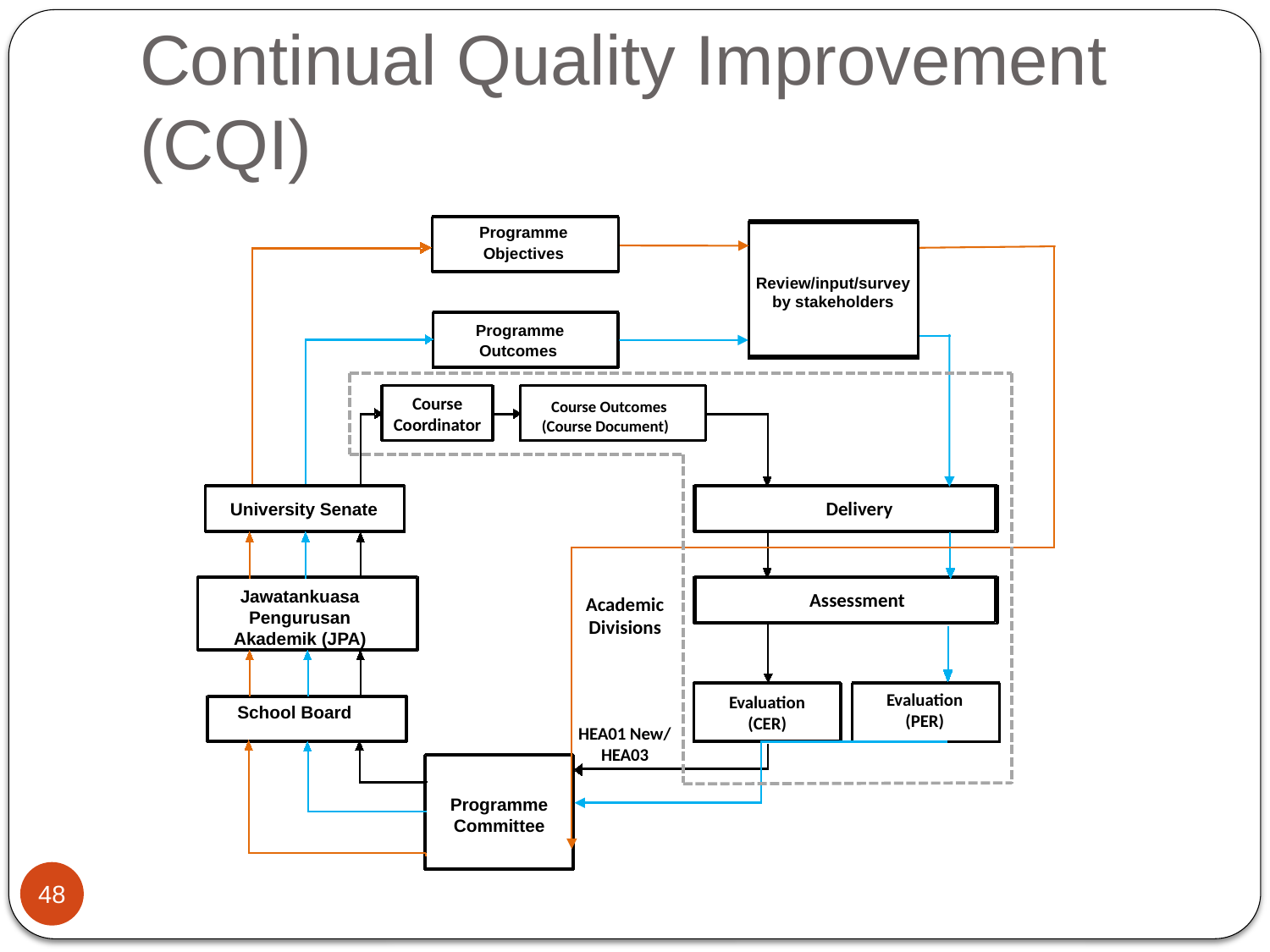

# Continual Quality Improvement (CQI)

Review/input/survey by stakeholders

Programme

Objectives

Programme

Outcomes

Course Coordinator
Course Outcomes

(Course Document)

Delivery
University Senate

Jawatankuasa Pengurusan Akademik (JPA)
Assessment
Academic Divisions

Evaluation (PER)
Evaluation (CER)

School Board
HEA01 New/

HEA03

Programme Committee
48